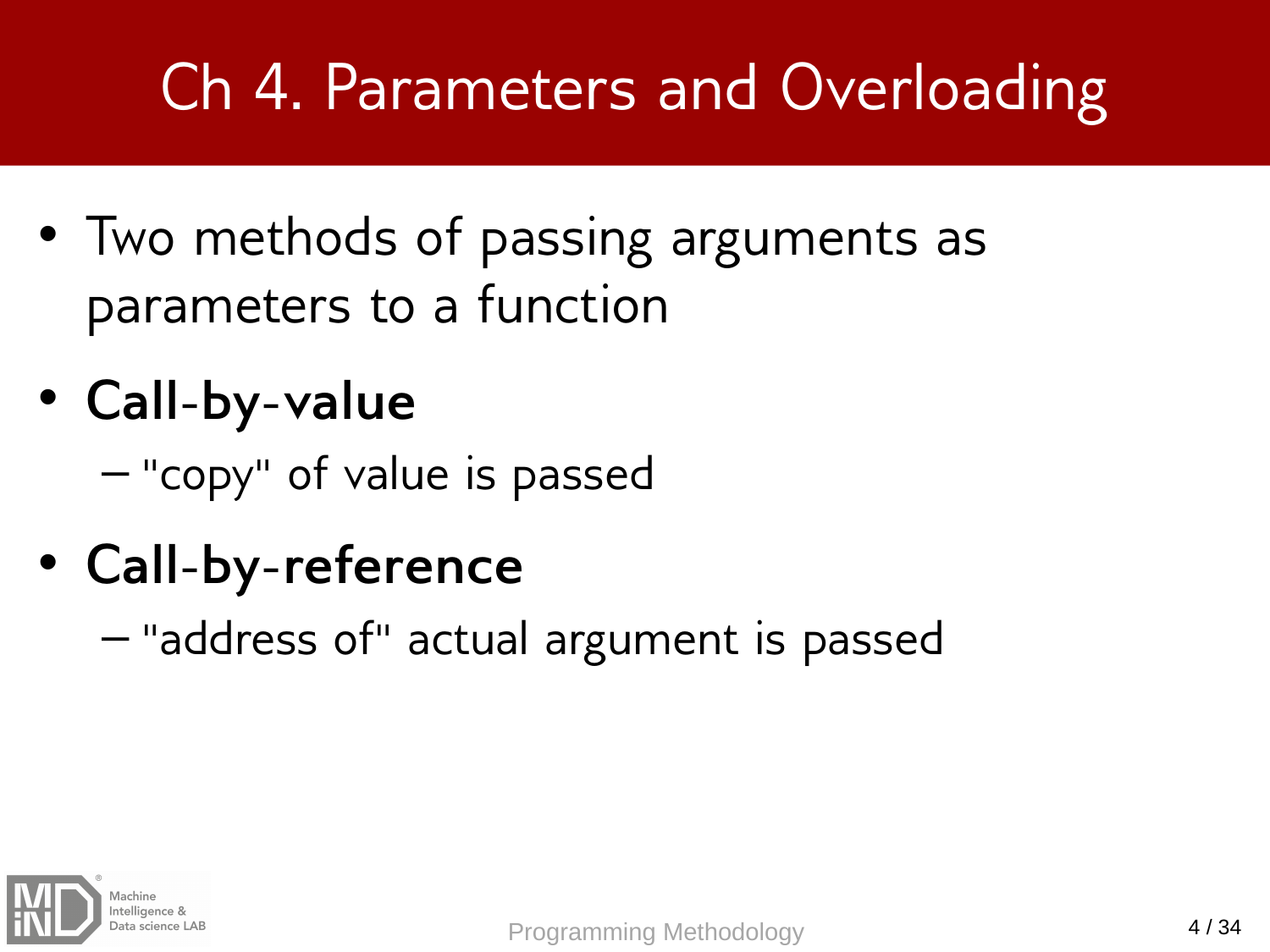

# Ch 4. Parameters and Overloading
Two methods of passing arguments as parameters to a function
Call-by-value
"copy" of value is passed
Call-by-reference
"address of" actual argument is passed
4 / 34